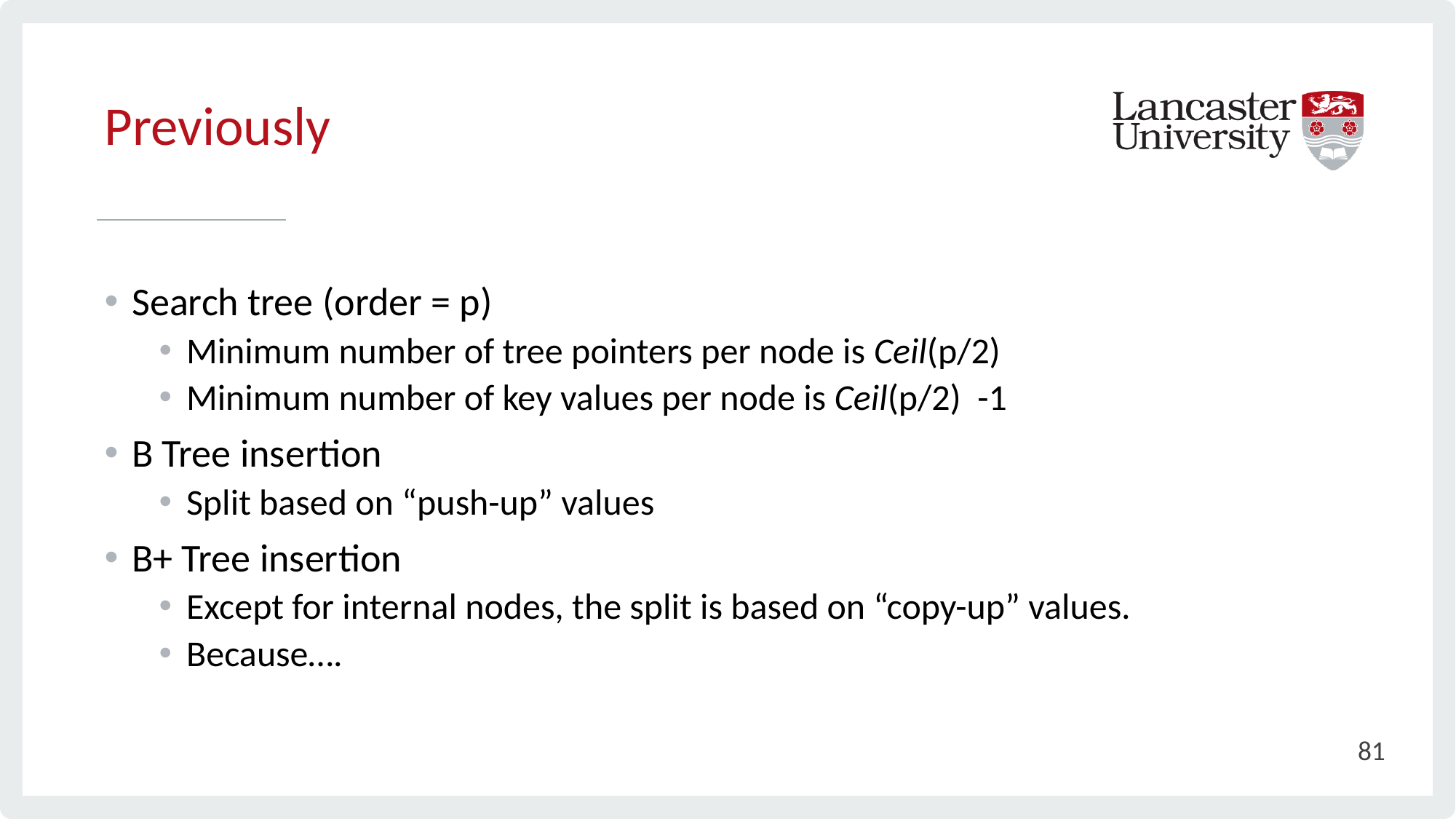

# Previously
Search tree (order = p)
Minimum number of tree pointers per node is Ceil(p/2)
Minimum number of key values per node is Ceil(p/2)  -1
B Tree insertion
Split based on “push-up” values
B+ Tree insertion
Except for internal nodes, the split is based on “copy-up” values.
Because….
81